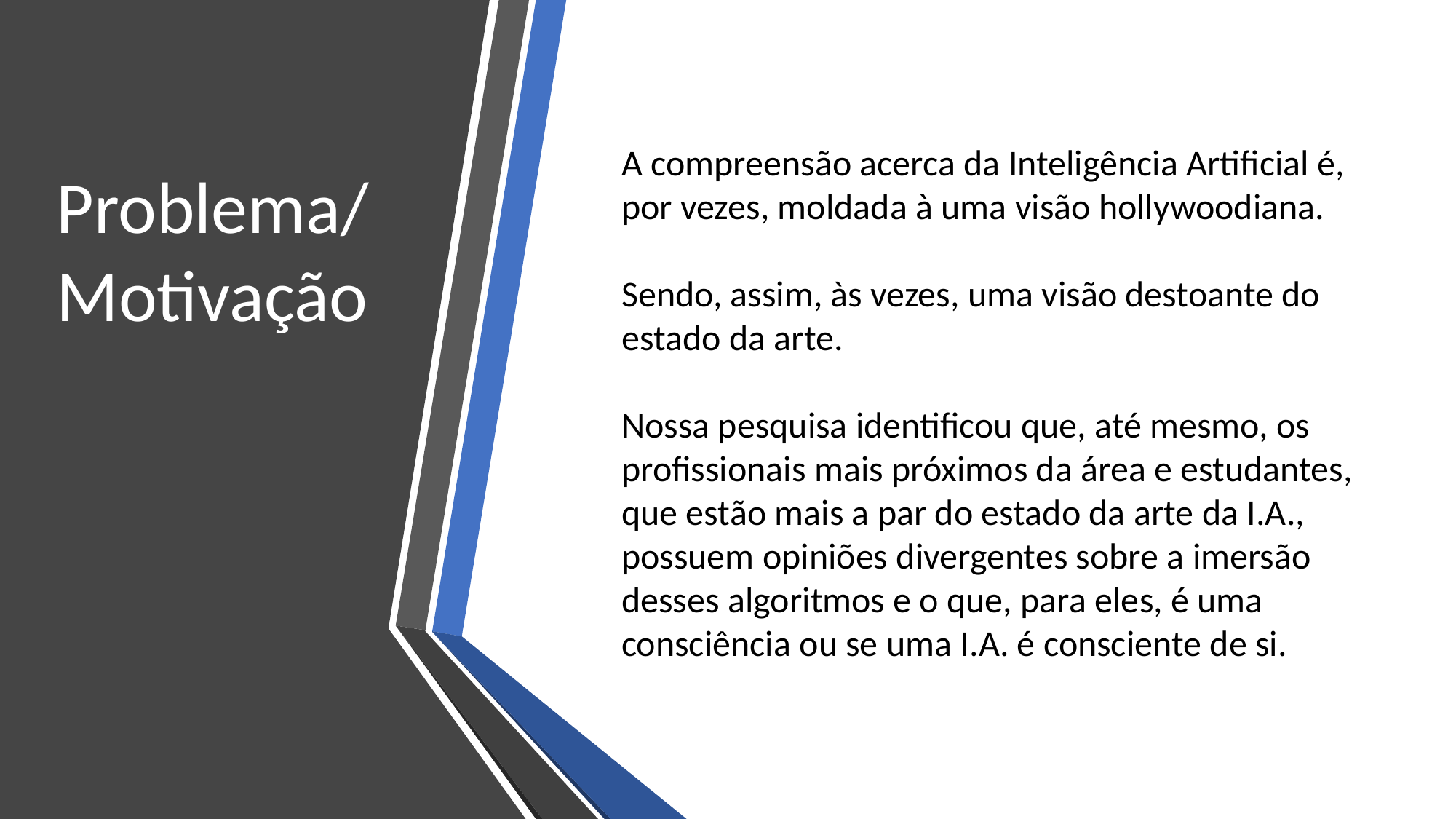

Problema/
Motivação
A compreensão acerca da Inteligência Artificial é, por vezes, moldada à uma visão hollywoodiana.

Sendo, assim, às vezes, uma visão destoante do estado da arte.

Nossa pesquisa identificou que, até mesmo, os profissionais mais próximos da área e estudantes, que estão mais a par do estado da arte da I.A., possuem opiniões divergentes sobre a imersão desses algoritmos e o que, para eles, é uma consciência ou se uma I.A. é consciente de si.